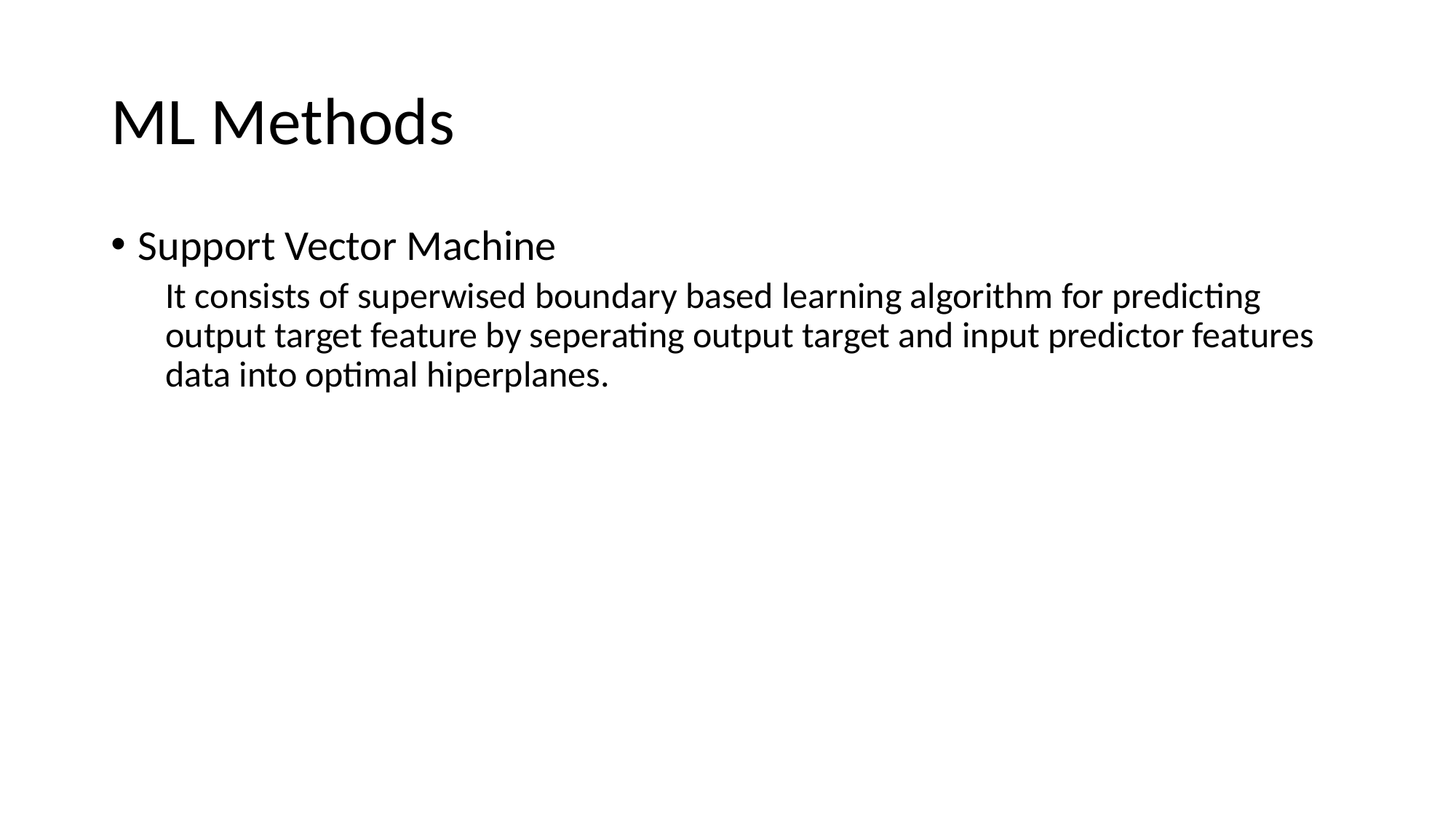

# ML Methods
Support Vector Machine
It consists of superwised boundary based learning algorithm for predicting output target feature by seperating output target and input predictor features data into optimal hiperplanes.